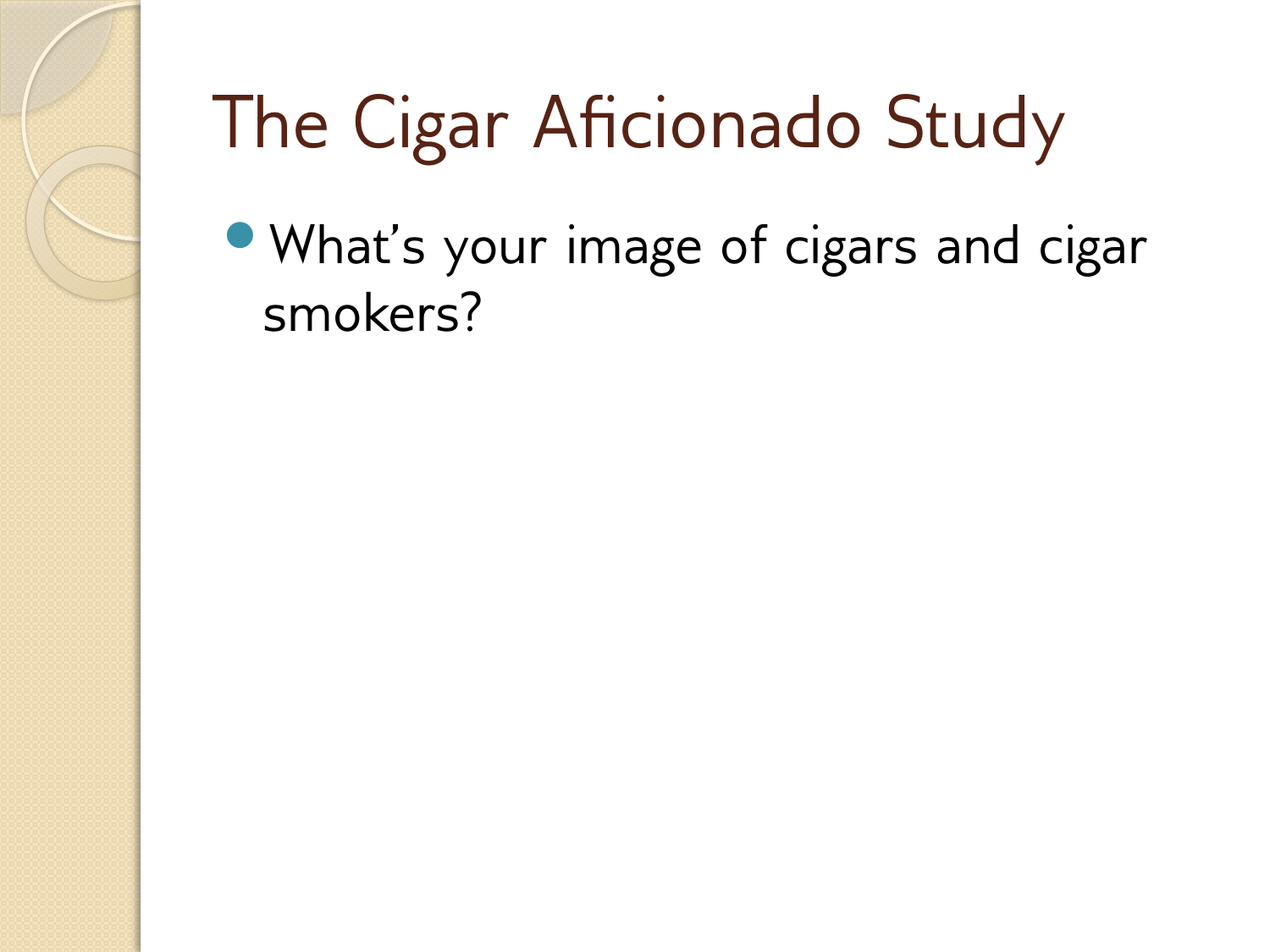

# The Cigar Aficionado Study
What’s your image of cigars and cigar smokers?